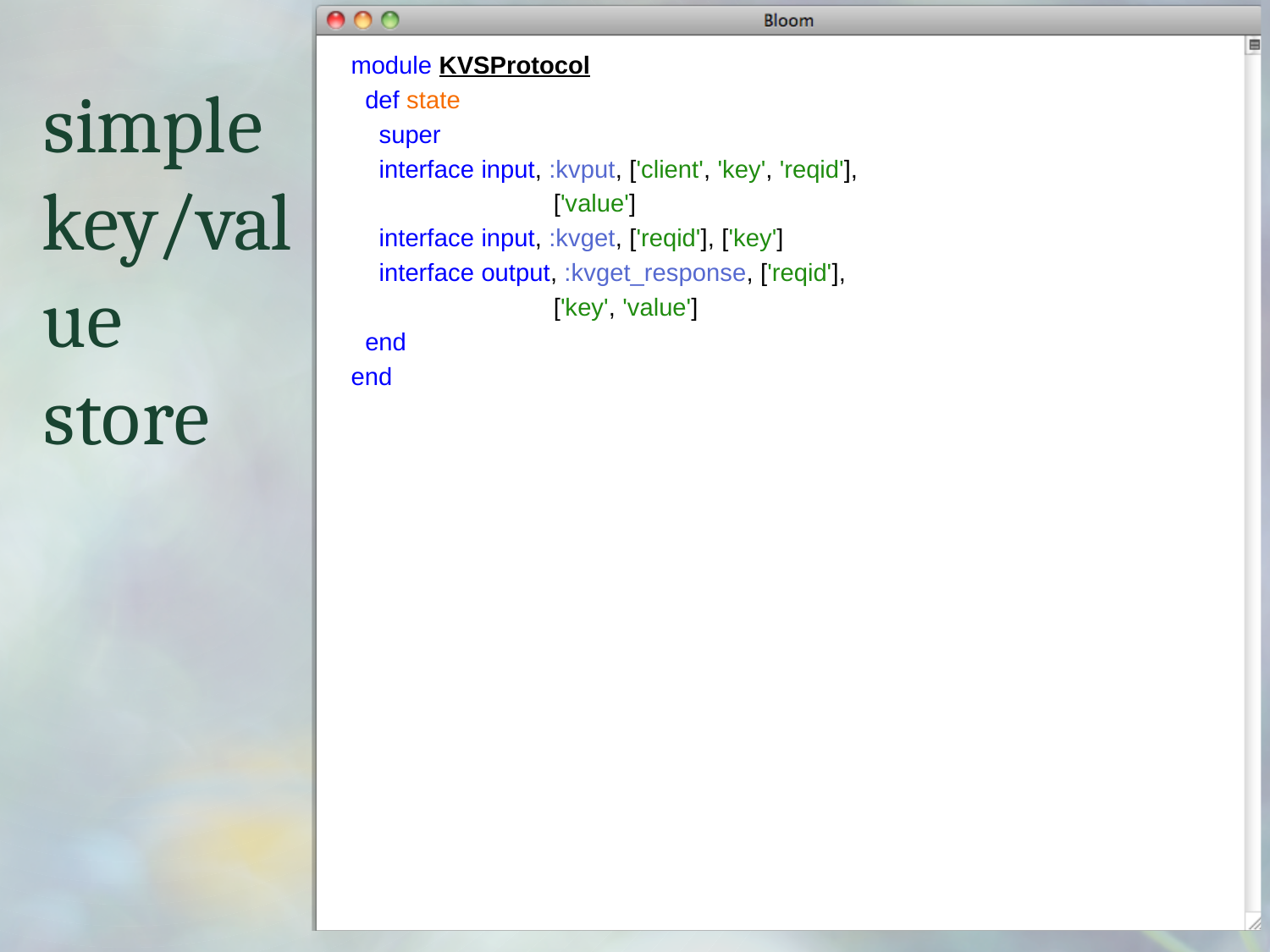

module KVSProtocol
  def state
    super
    interface input, :kvput, ['client', 'key', 'reqid'],
                             ['value']
    interface input, :kvget, ['reqid'], ['key']
    interface output, :kvget_response, ['reqid'],
                             ['key', 'value']
  end
end
# simple key/value store